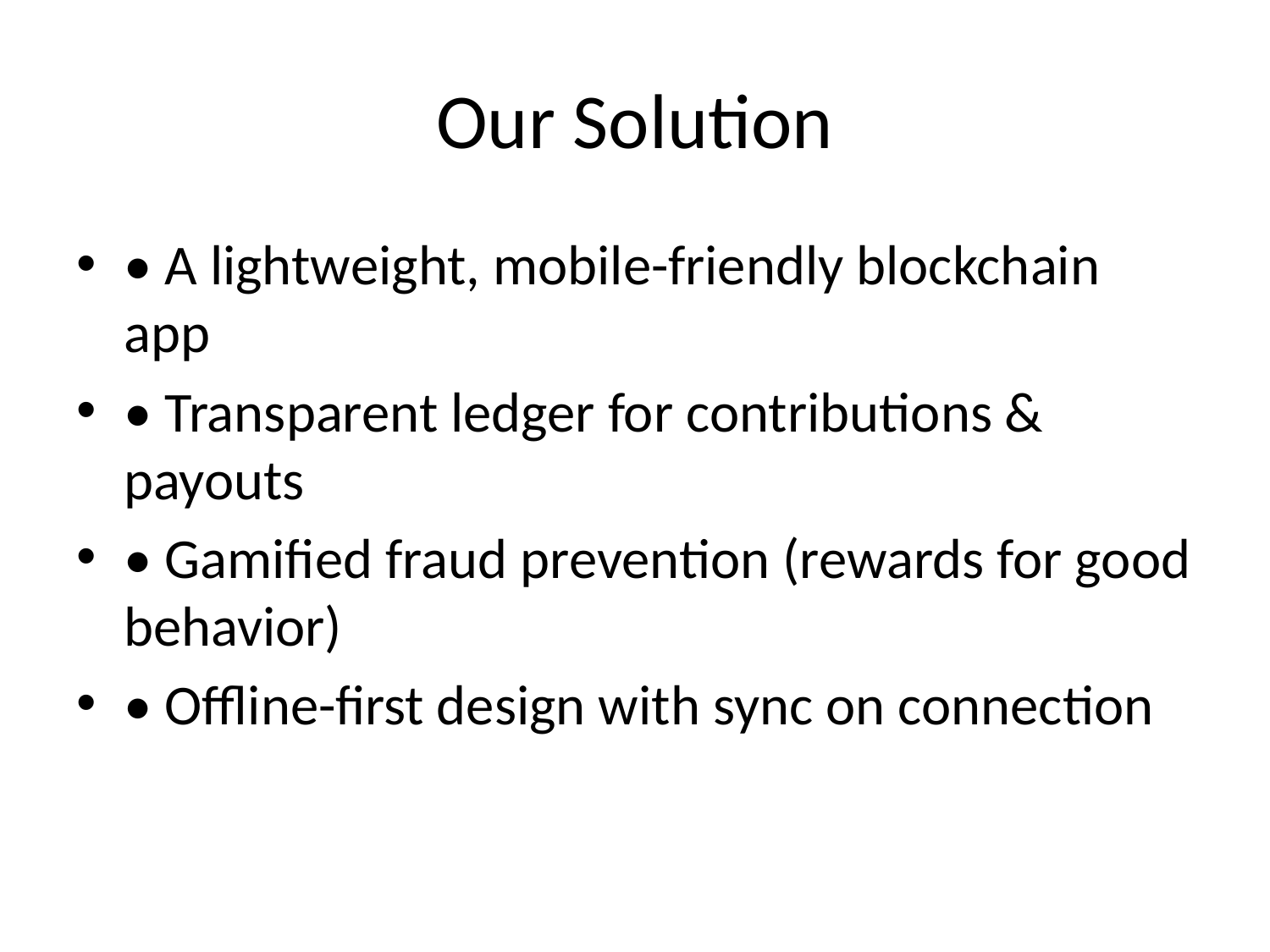

# Our Solution
• A lightweight, mobile-friendly blockchain app
• Transparent ledger for contributions & payouts
• Gamified fraud prevention (rewards for good behavior)
• Offline-first design with sync on connection